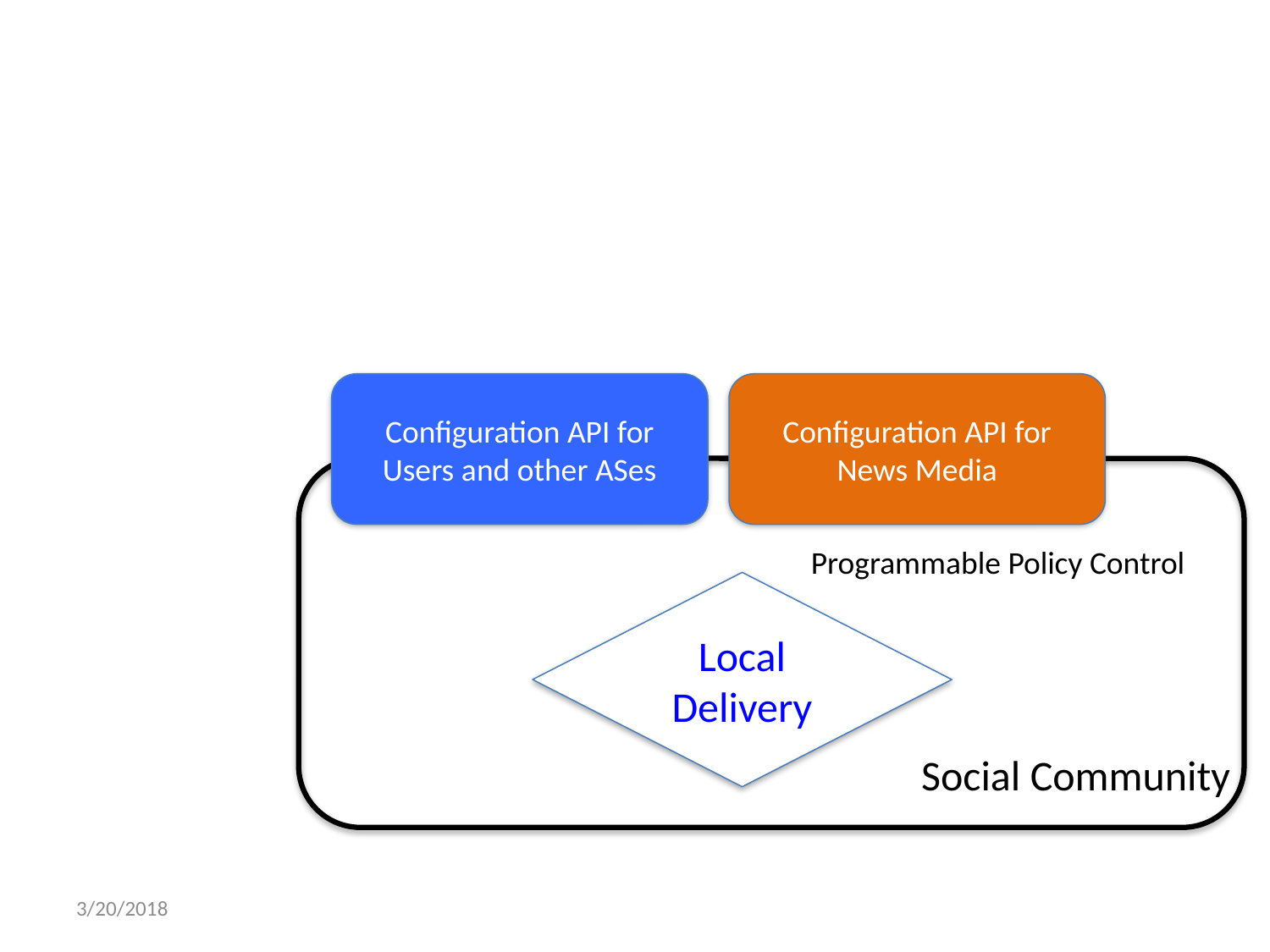

Configuration API for Users and other ASes
Configuration API for News Media

Programmable Policy Control
Local Delivery
Social Community
3/20/2018